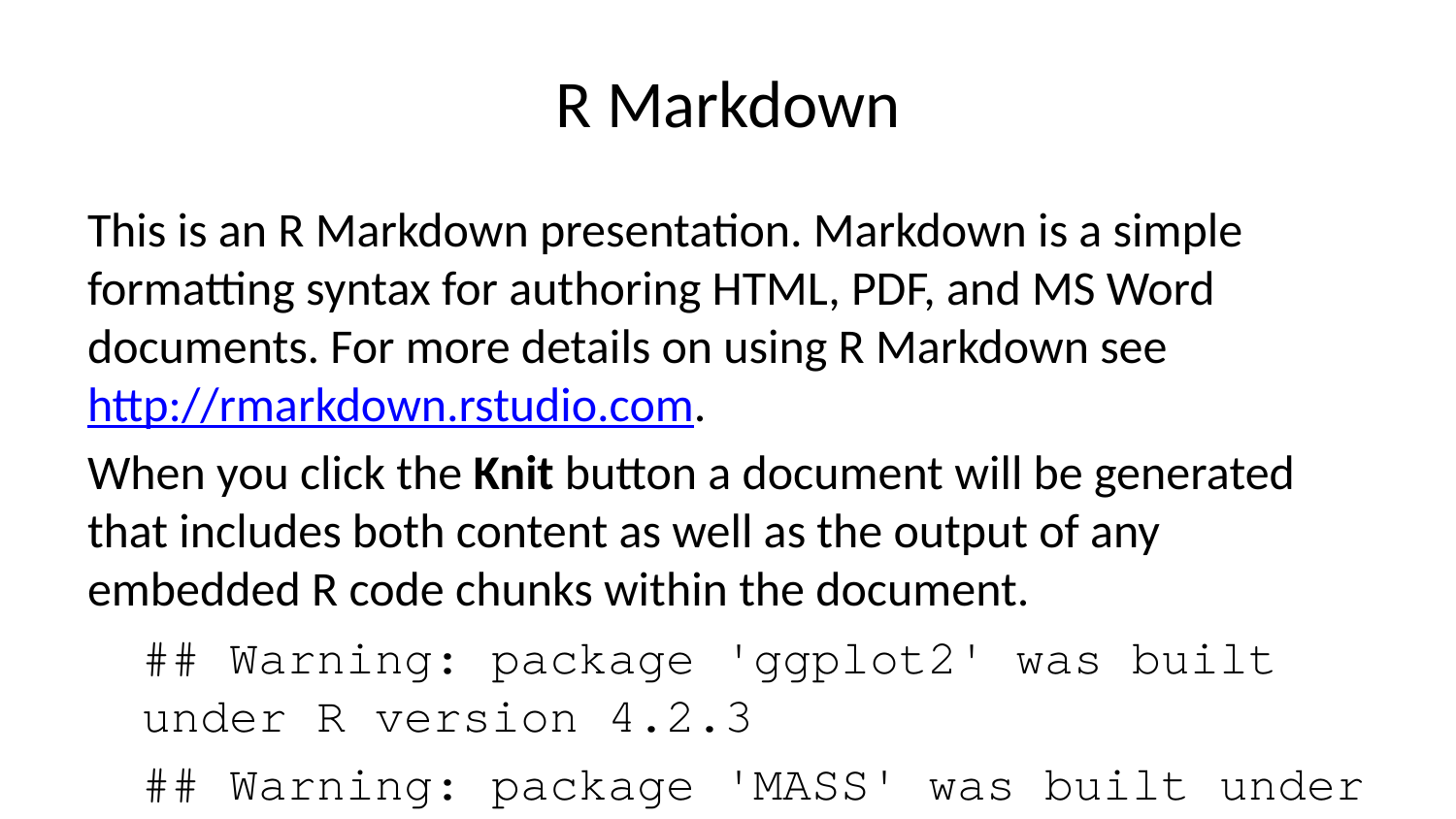

# R Markdown
This is an R Markdown presentation. Markdown is a simple formatting syntax for authoring HTML, PDF, and MS Word documents. For more details on using R Markdown see http://rmarkdown.rstudio.com.
When you click the Knit button a document will be generated that includes both content as well as the output of any embedded R code chunks within the document.
## Warning: package 'ggplot2' was built under R version 4.2.3
## Warning: package 'MASS' was built under R version 4.2.2
## Warning: package 'arm' was built under R version 4.2.3
## Loading required package: Matrix
## Warning: package 'Matrix' was built under R version 4.2.2
## Loading required package: lme4
## Warning: package 'lme4' was built under R version 4.2.2
##
## arm (Version 1.13-1, built: 2022-8-25)
## Working directory is C:/Users/User/OneDrive - TCDUD.onmicrosoft.com/Documents/GitHub/StatsII_Spring2023/Replication/Presentation